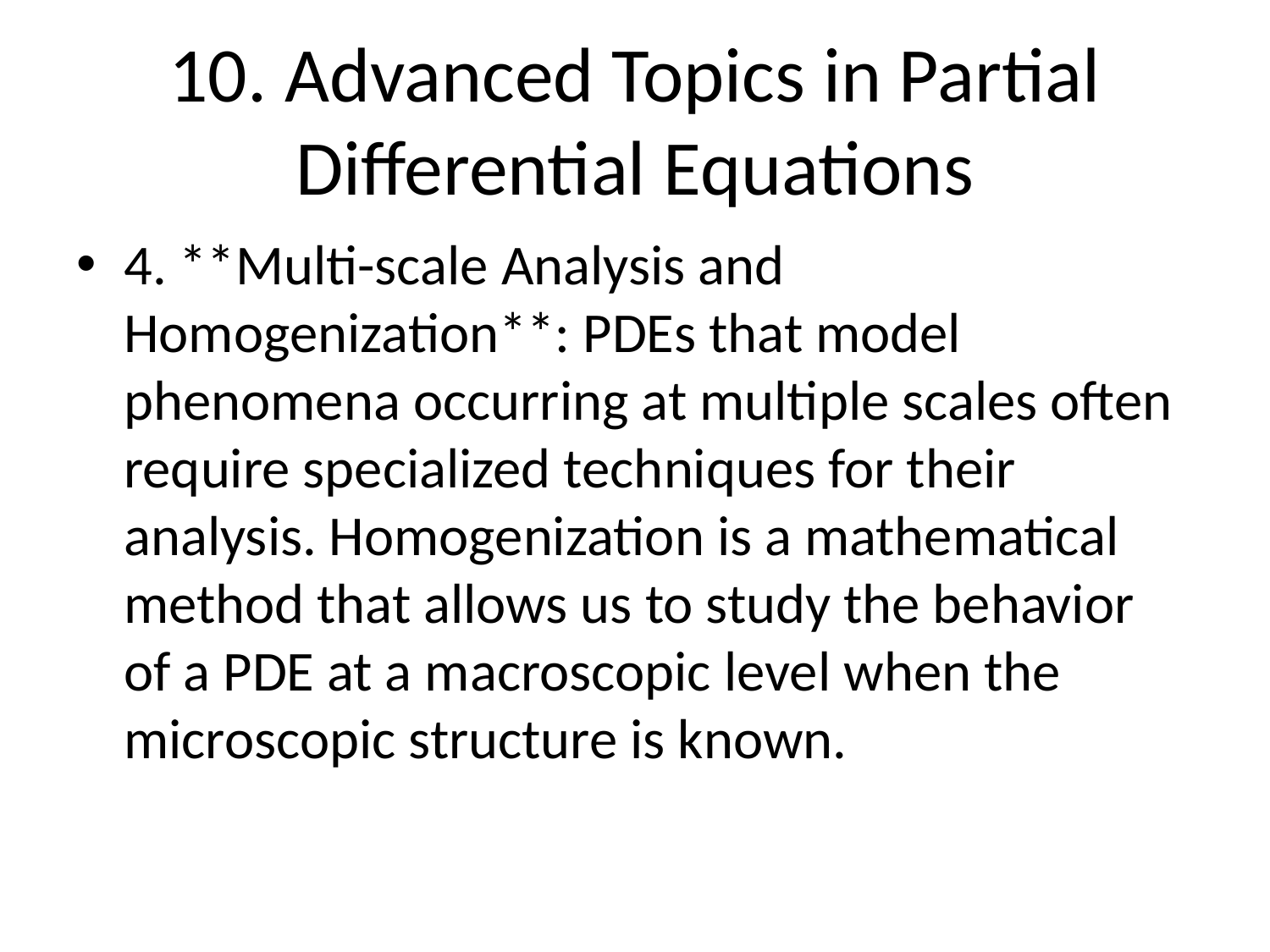

# 10. Advanced Topics in Partial Differential Equations
4. **Multi-scale Analysis and Homogenization**: PDEs that model phenomena occurring at multiple scales often require specialized techniques for their analysis. Homogenization is a mathematical method that allows us to study the behavior of a PDE at a macroscopic level when the microscopic structure is known.